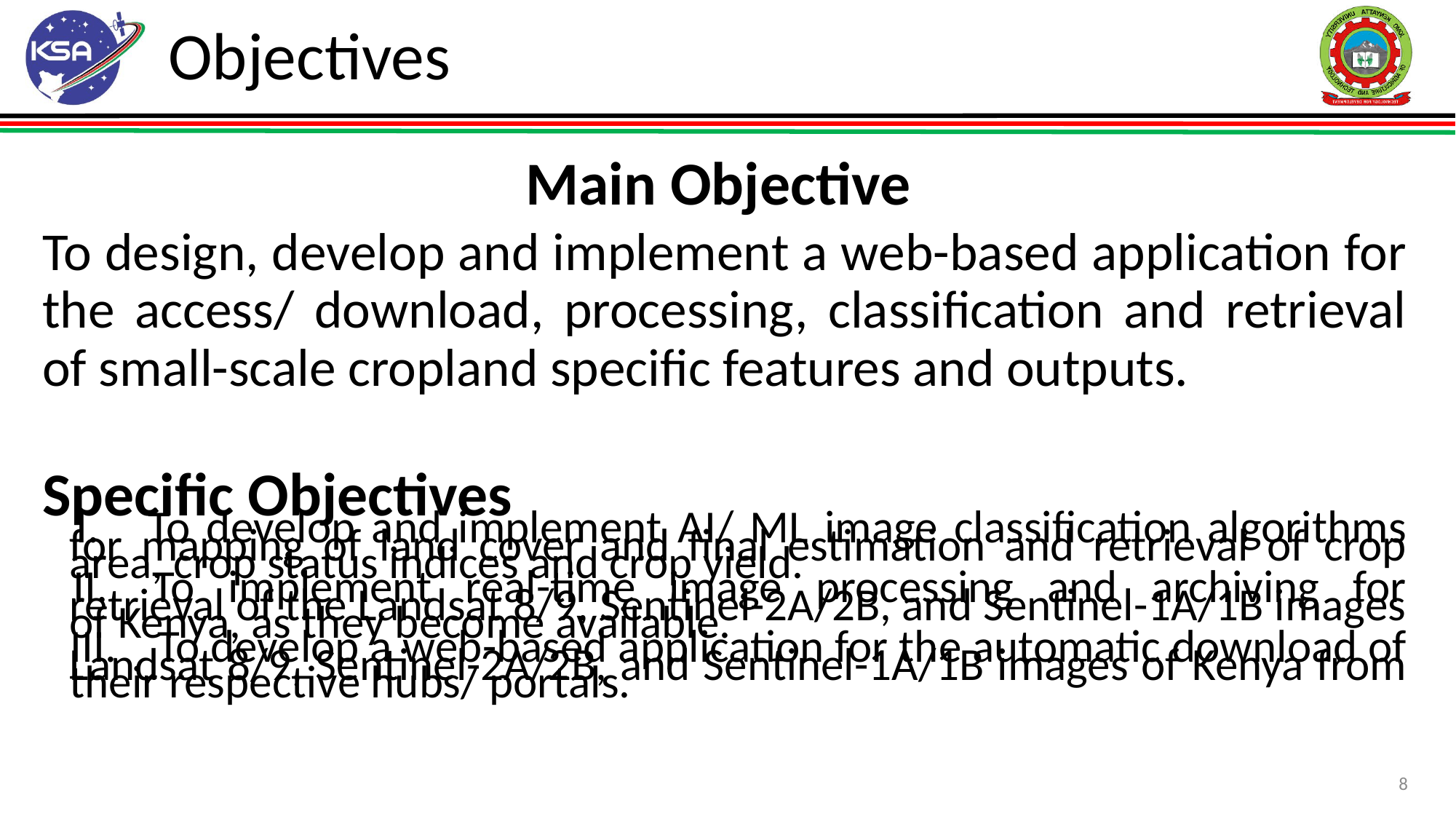

# Objectives
Main Objective
To design, develop and implement a web-based application for the access/ download, processing, classification and retrieval of small-scale cropland specific features and outputs.
Specific Objectives
To develop and implement AI/ ML image classification algorithms for mapping of land cover and final estimation and retrieval of crop area, crop status indices and crop yield.
To implement real-time image processing and archiving for retrieval of the Landsat 8/9, Sentinel-2A/2B, and Sentinel-1A/1B images of Kenya, as they become available.
To develop a web-based application for the automatic download of Landsat 8/9, Sentinel-2A/2B, and Sentinel-1A/1B images of Kenya from their respective hubs/ portals.
8